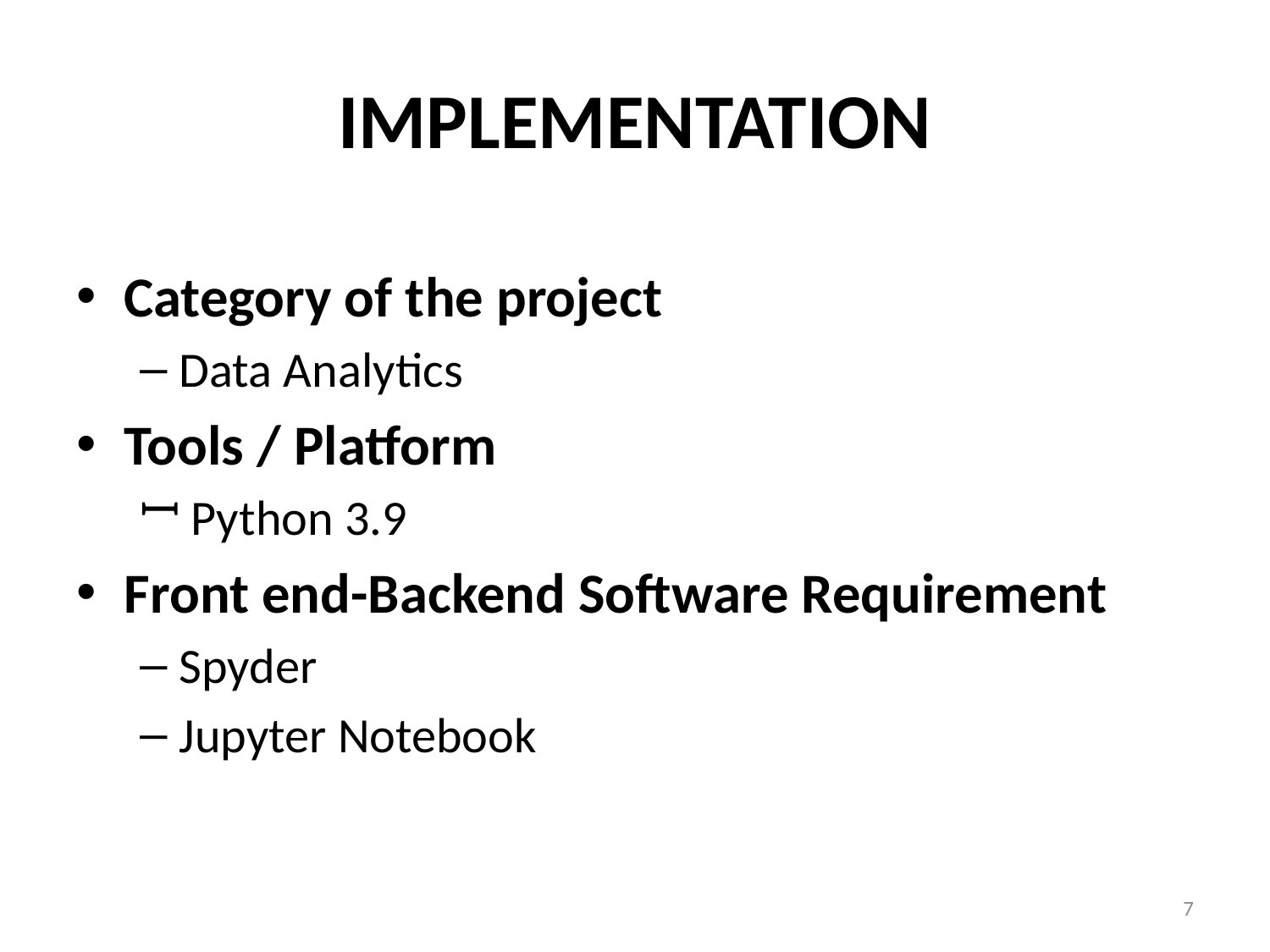

# Implementation
Category of the project
Data Analytics
Tools / Platform
 Python 3.9
Front end-Backend Software Requirement
Spyder
Jupyter Notebook

7